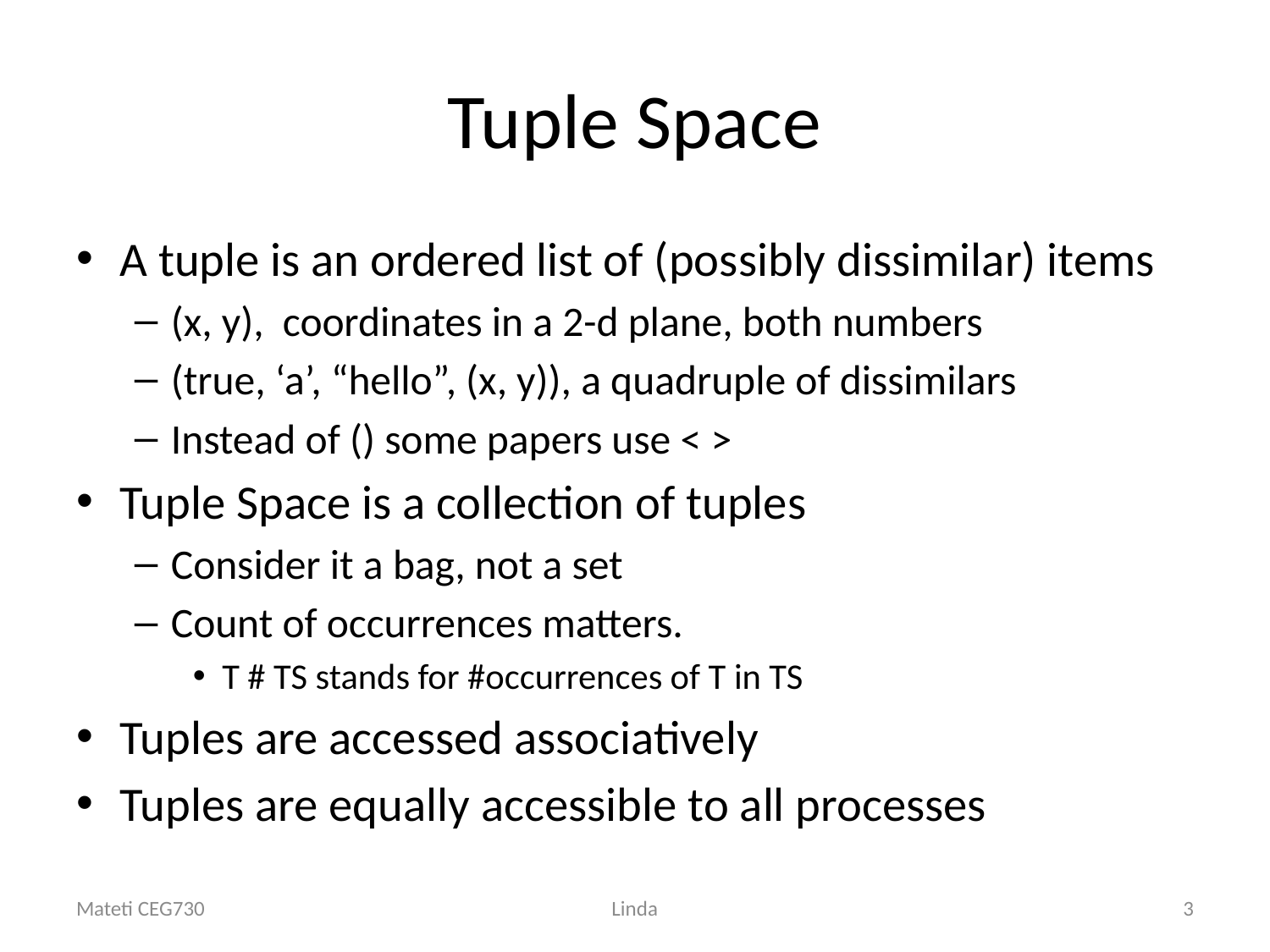

# Tuple Space
A tuple is an ordered list of (possibly dissimilar) items
(x, y),  coordinates in a 2-d plane, both numbers
(true, ‘a’, “hello”, (x, y)), a quadruple of dissimilars
Instead of () some papers use < >
Tuple Space is a collection of tuples
Consider it a bag, not a set
Count of occurrences matters.
T # TS stands for #occurrences of T in TS
Tuples are accessed associatively
Tuples are equally accessible to all processes
Mateti CEG730
Linda
3